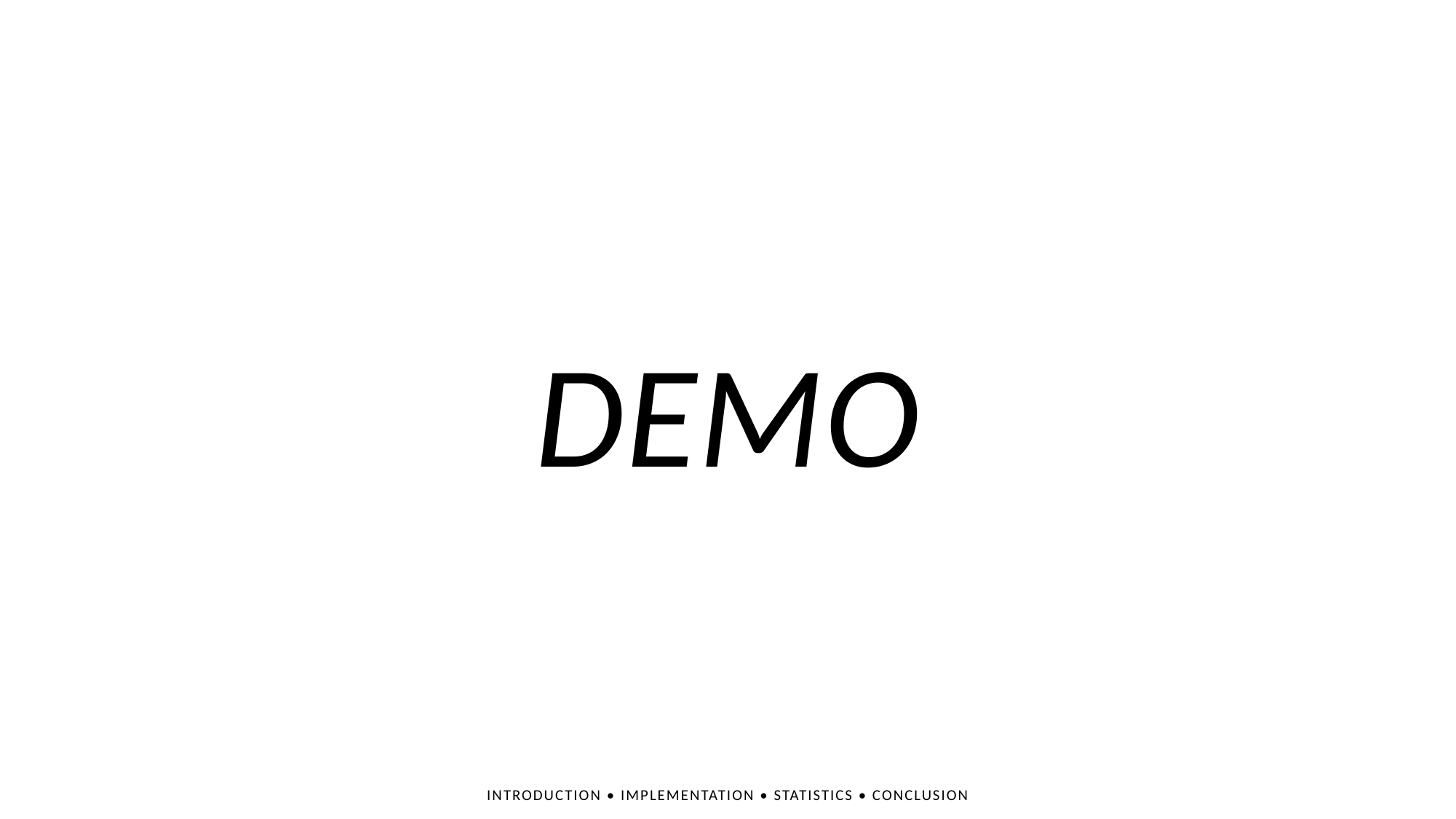

DEMO
INTRODUCTION • IMPLEMENTATION • STATISTICS • CONCLUSION